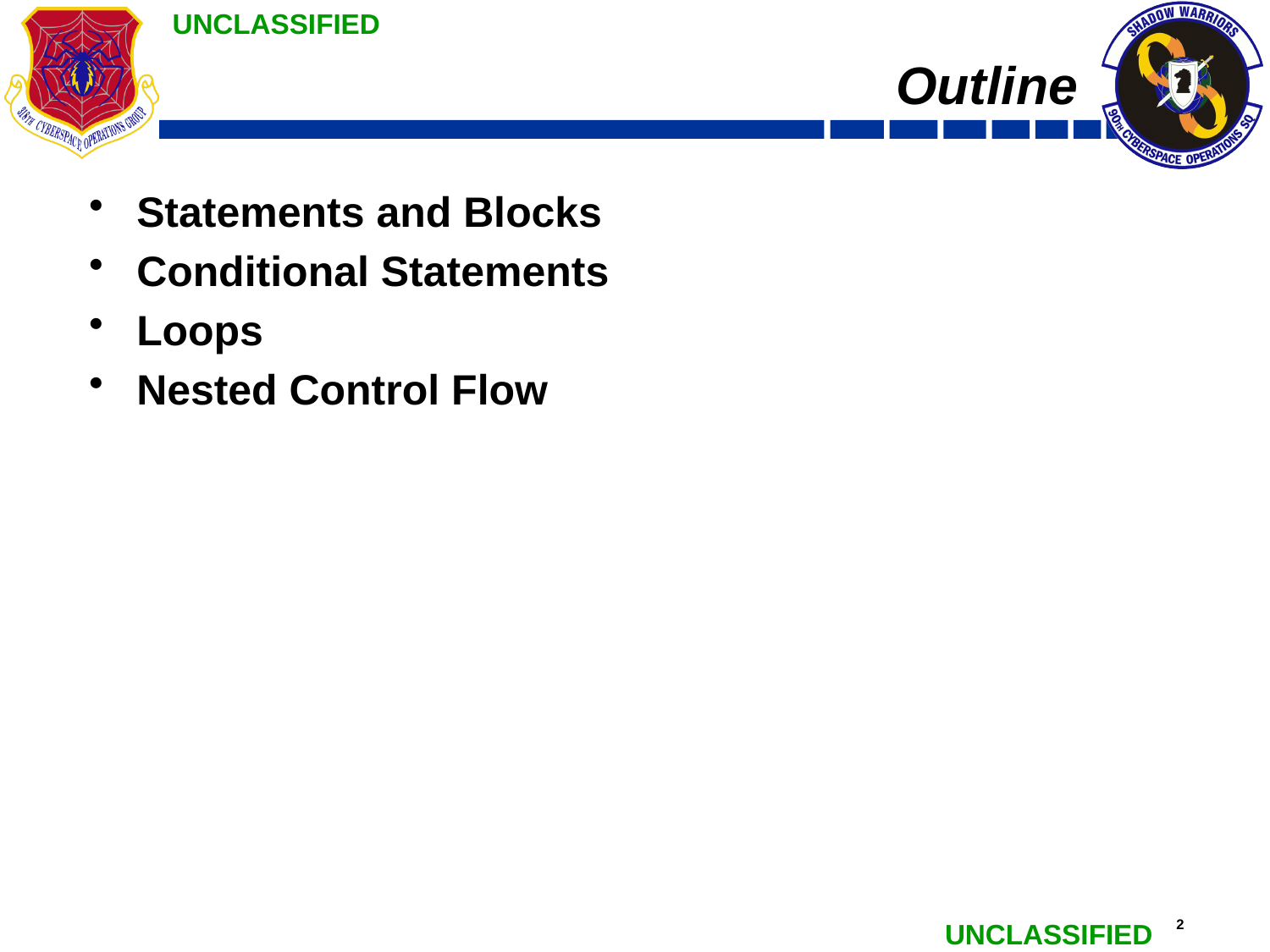

# Outline
Statements and Blocks
Conditional Statements
Loops
Nested Control Flow